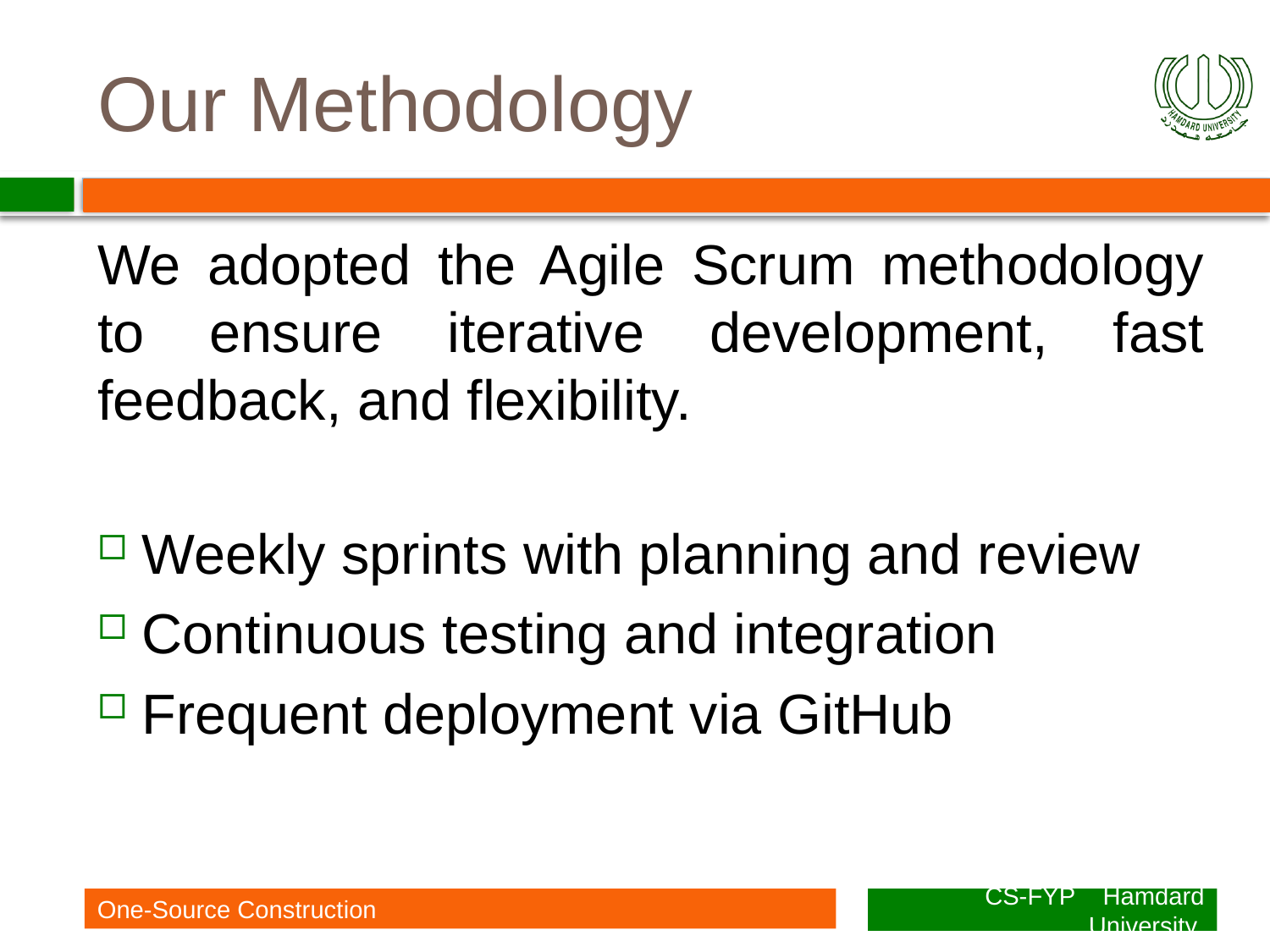

# Our Methodology
6
We adopted the Agile Scrum methodology to ensure iterative development, fast feedback, and flexibility.

Weekly sprints with planning and review
Continuous testing and integration
Frequent deployment via GitHub
One-Source Construction
CS-FYP    Hamdard University